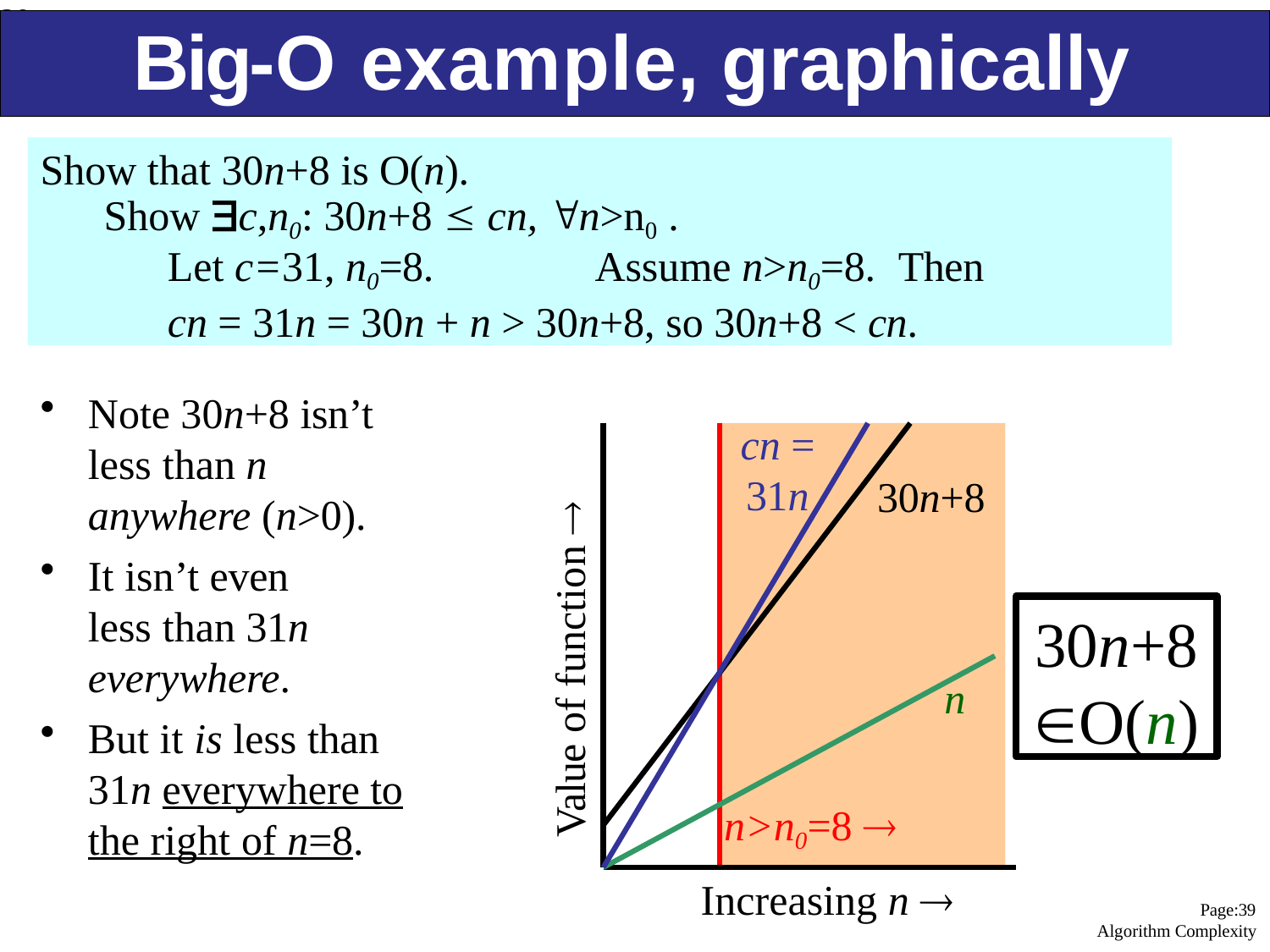

39

# Big-O example, graphically
Show that 30n+8 is O(n).
Show ∃c,n0: 30n+8 ≤ cn, ∀n>n0 .
Let c=31, n0=8.	Assume n>n0=8.	Then
cn = 31n = 30n + n > 30n+8, so 30n+8 < cn.
Note 30n+8 isn’t less than n anywhere (n>0).
It isn’t even less than 31n everywhere.
But it is less than 31n everywhere to the right of n=8.
cn = 31n

30n+8
Value of function →
30n+8
∈O(n)
n
n>n0=8 →
Increasing n →
Page:39
Algorithm Complexity